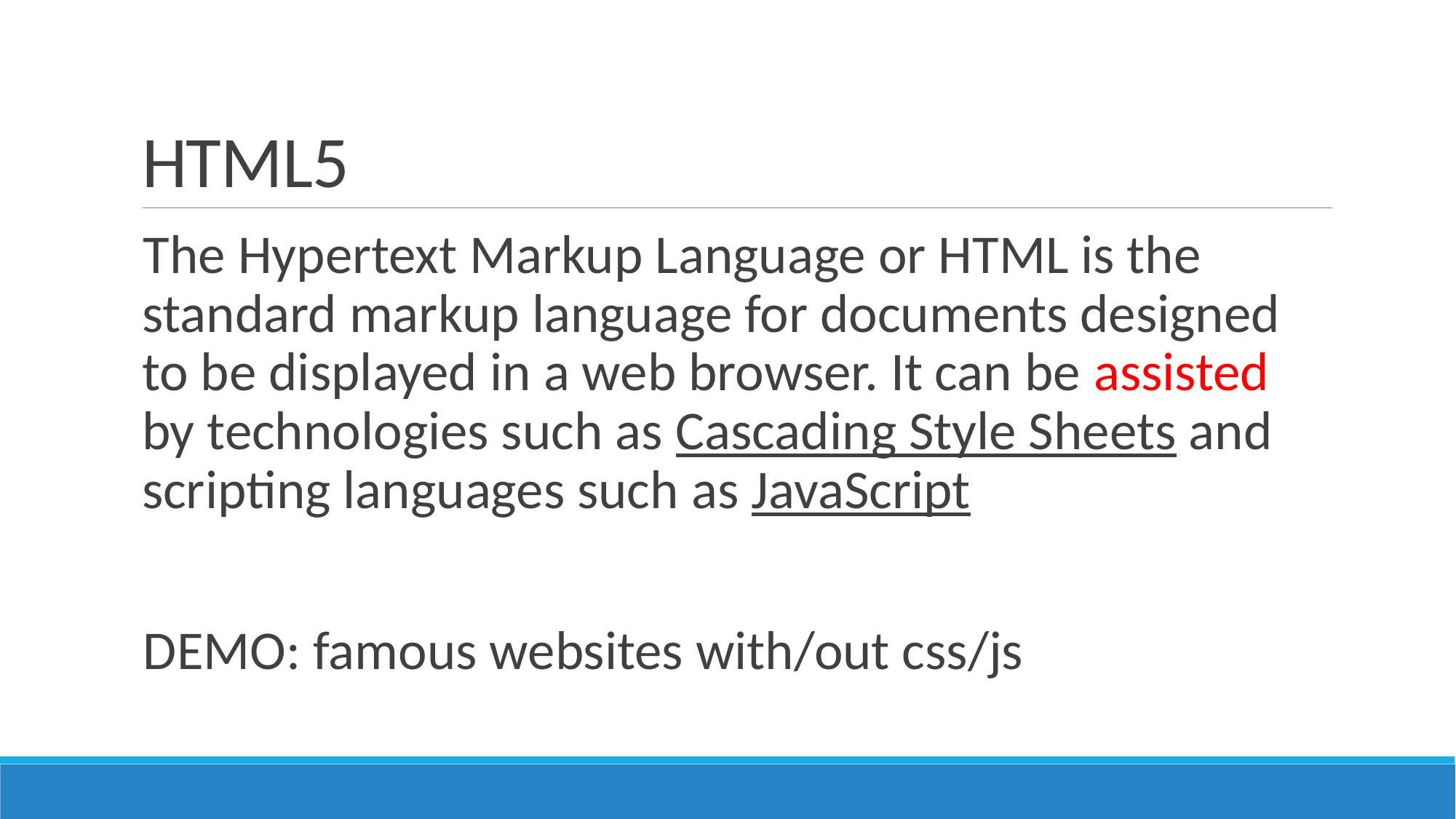

# HTML5
The Hypertext Markup Language or HTML is the standard markup language for documents designed to be displayed in a web browser. It can be assisted by technologies such as Cascading Style Sheets and scripting languages such as JavaScript

DEMO: famous websites with/out css/js